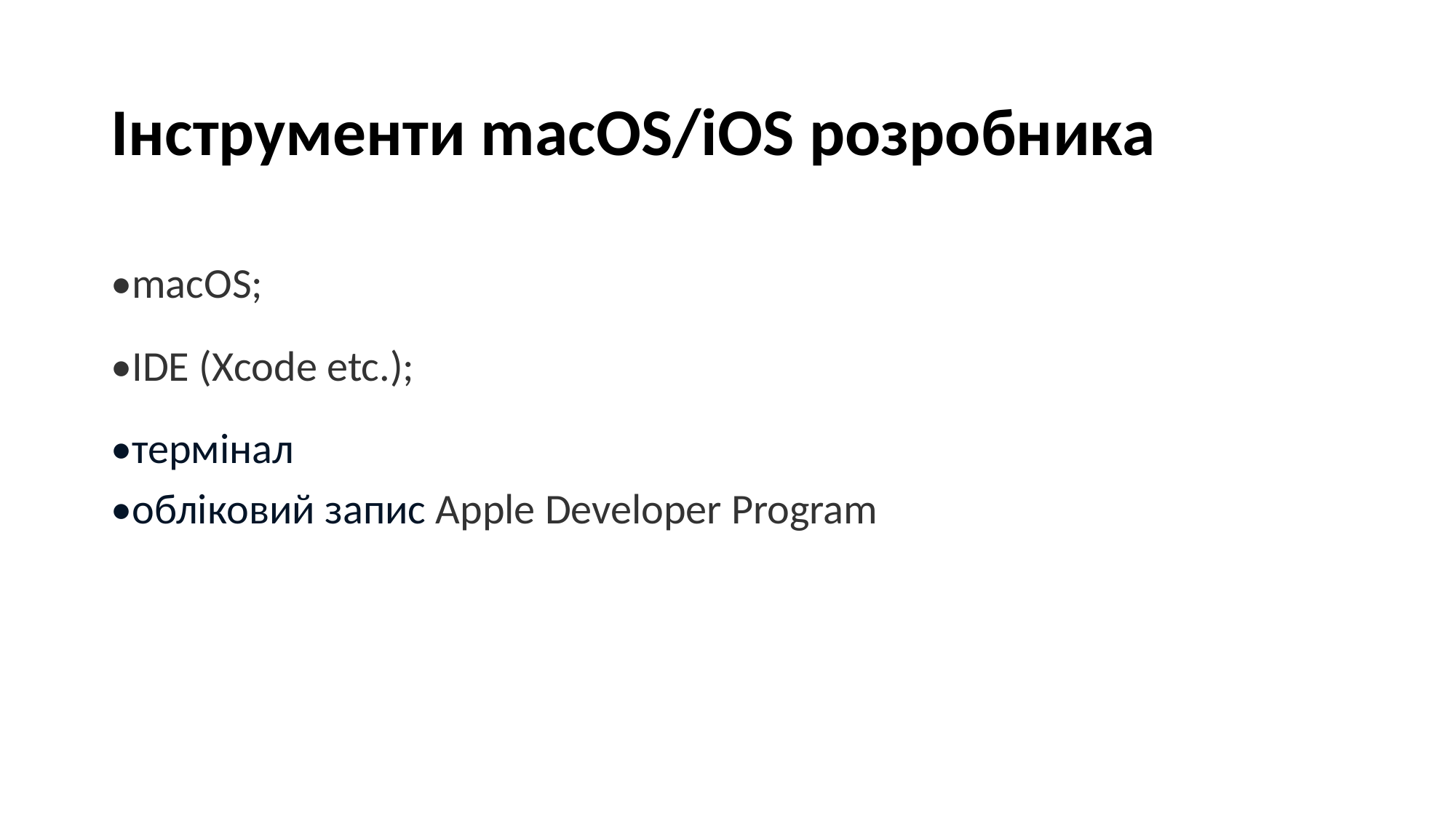

# Інструменти macOS/iOS розробника
•macOS;
•IDE (Xcode etc.);
•термінал
•обліковий запис Apple Developer Program